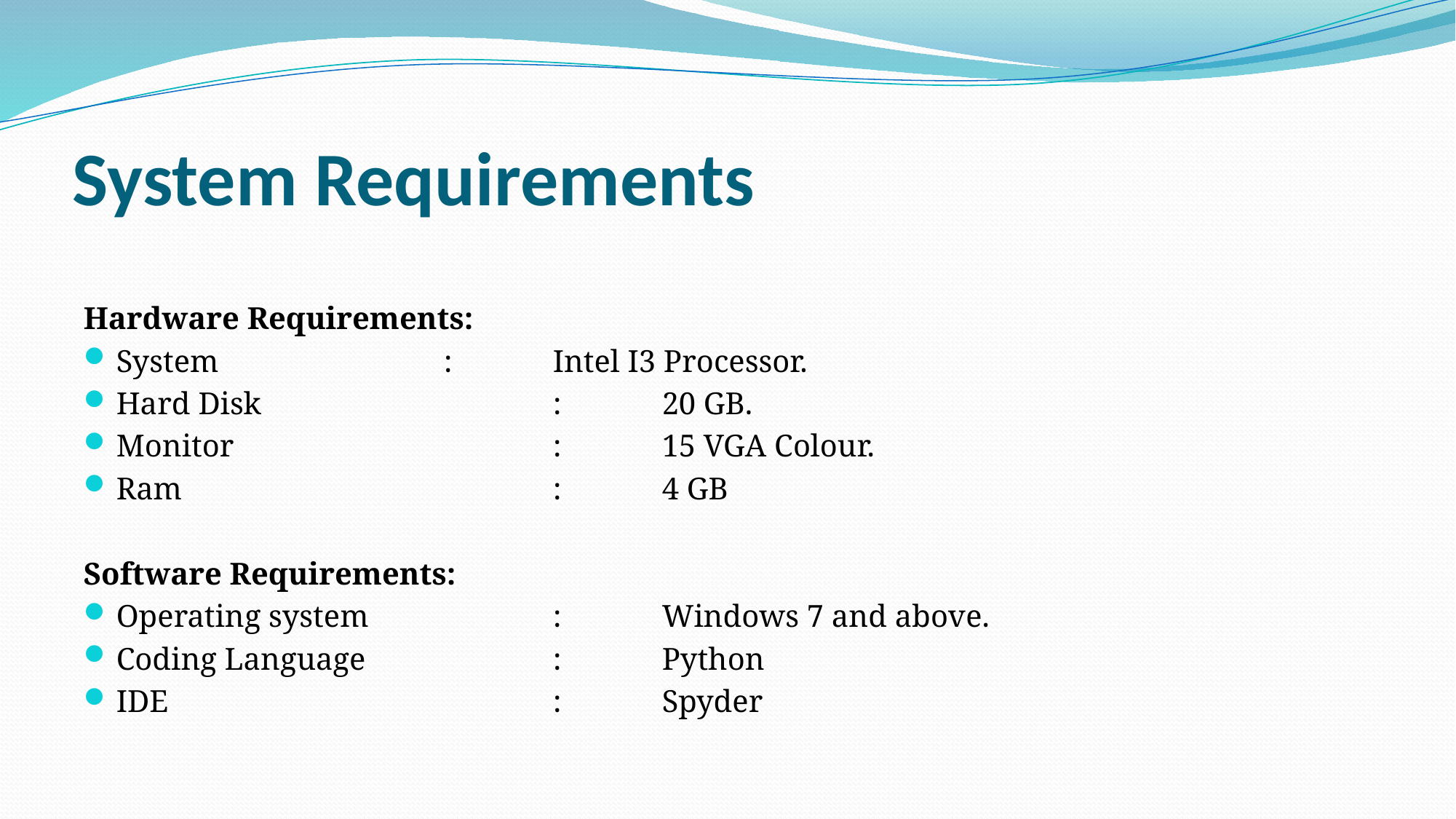

# System Requirements
Hardware Requirements:
System		 	: 	Intel I3 Processor.
Hard Disk           		: 	20 GB.
Monitor			: 	15 VGA Colour.
Ram				: 	4 GB

Software Requirements:
Operating system  		:	Windows 7 and above.
Coding Language  		:	Python
IDE		        		:	Spyder